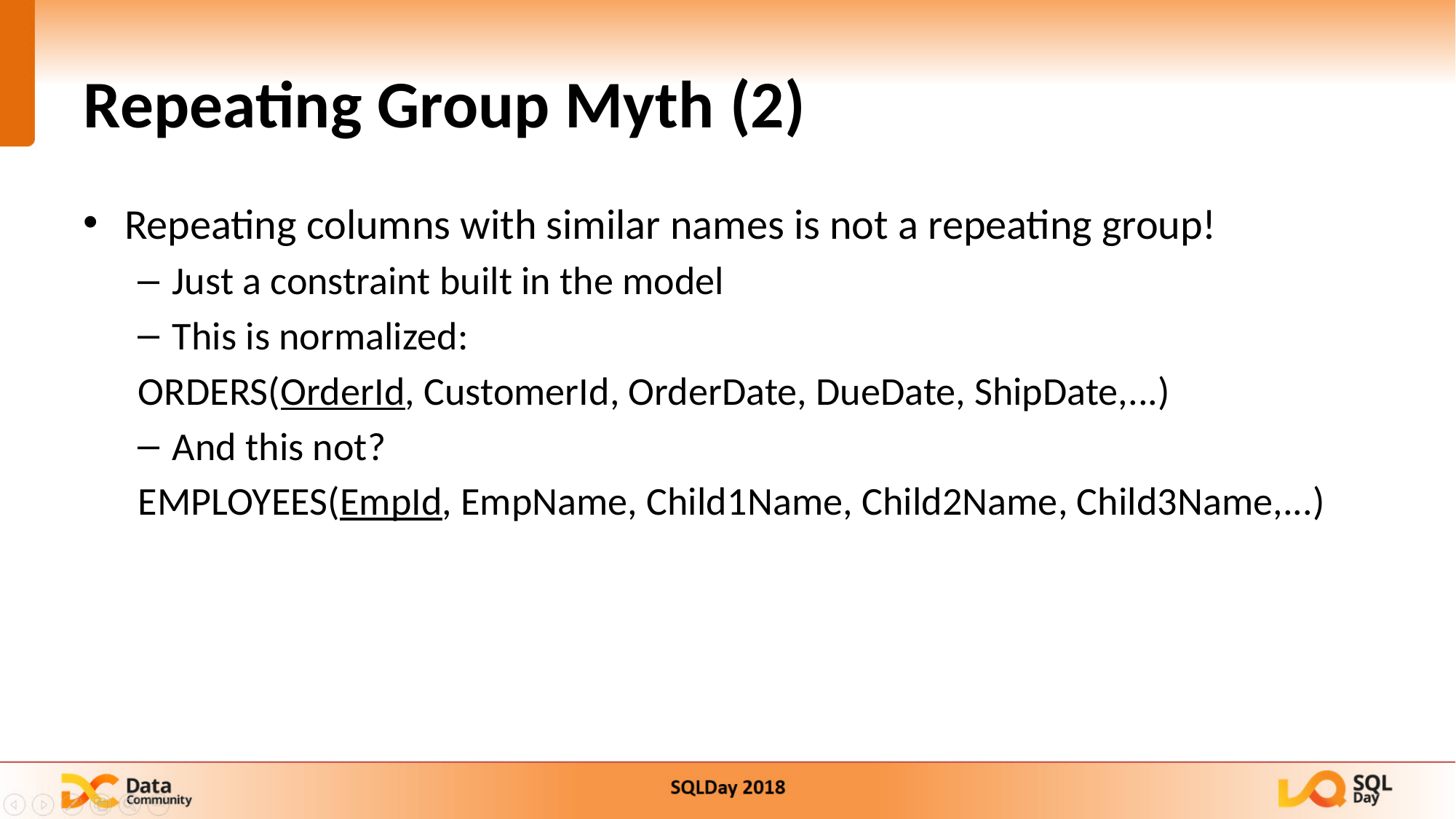

7
# Repeating Group Myth (2)
Repeating columns with similar names is not a repeating group!
Just a constraint built in the model
This is normalized:
ORDERS(OrderId, CustomerId, OrderDate, DueDate, ShipDate,...)
And this not?
EMPLOYEES(EmpId, EmpName, Child1Name, Child2Name, Child3Name,...)